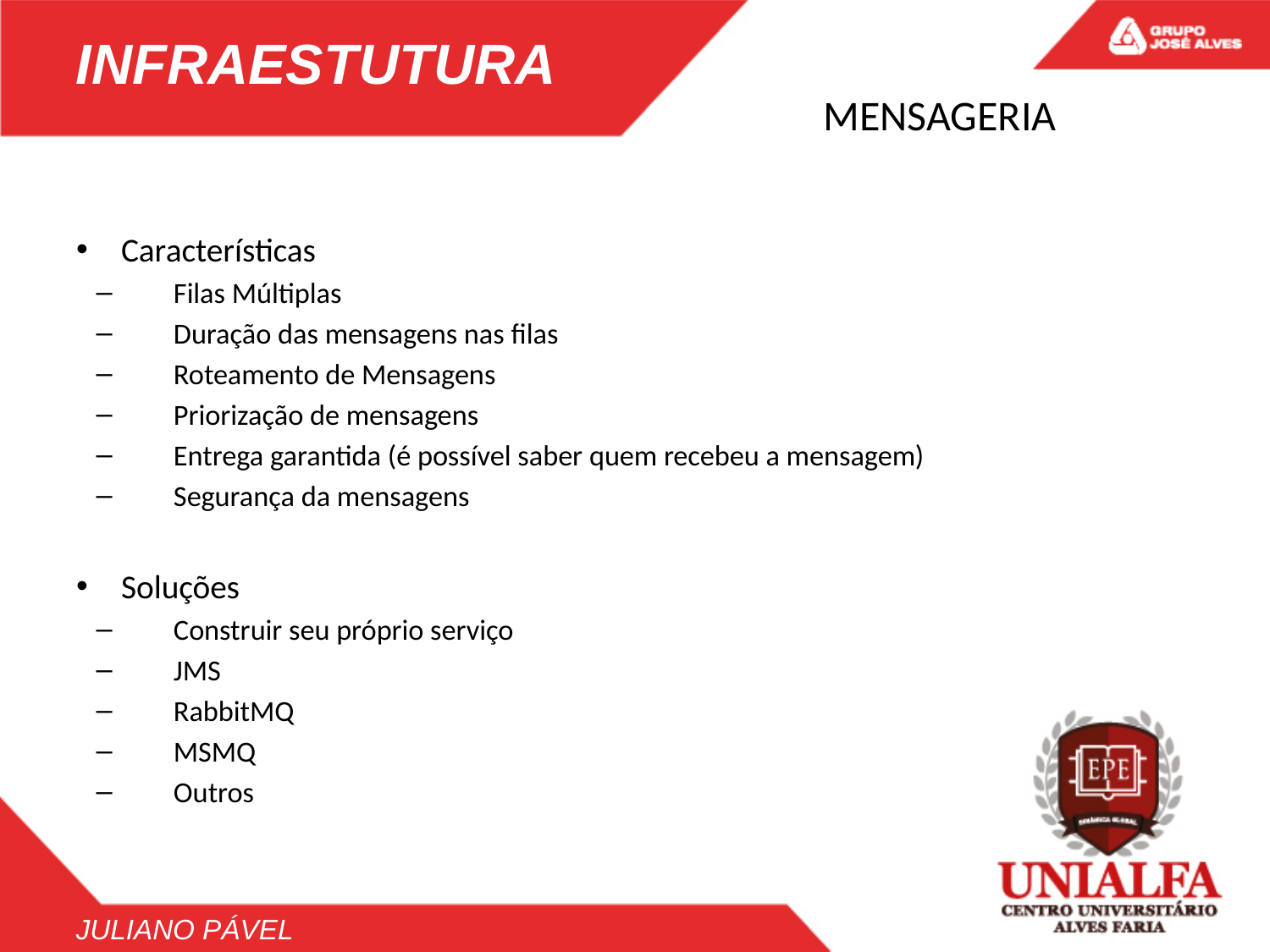

INFRAESTUTURA
# MENSAGERIA
Características
Filas Múltiplas
Duração das mensagens nas filas
Roteamento de Mensagens
Priorização de mensagens
Entrega garantida (é possível saber quem recebeu a mensagem)
Segurança da mensagens

Soluções
Construir seu próprio serviço
JMS
RabbitMQ
MSMQ
Outros
JULIANO PÁVEL